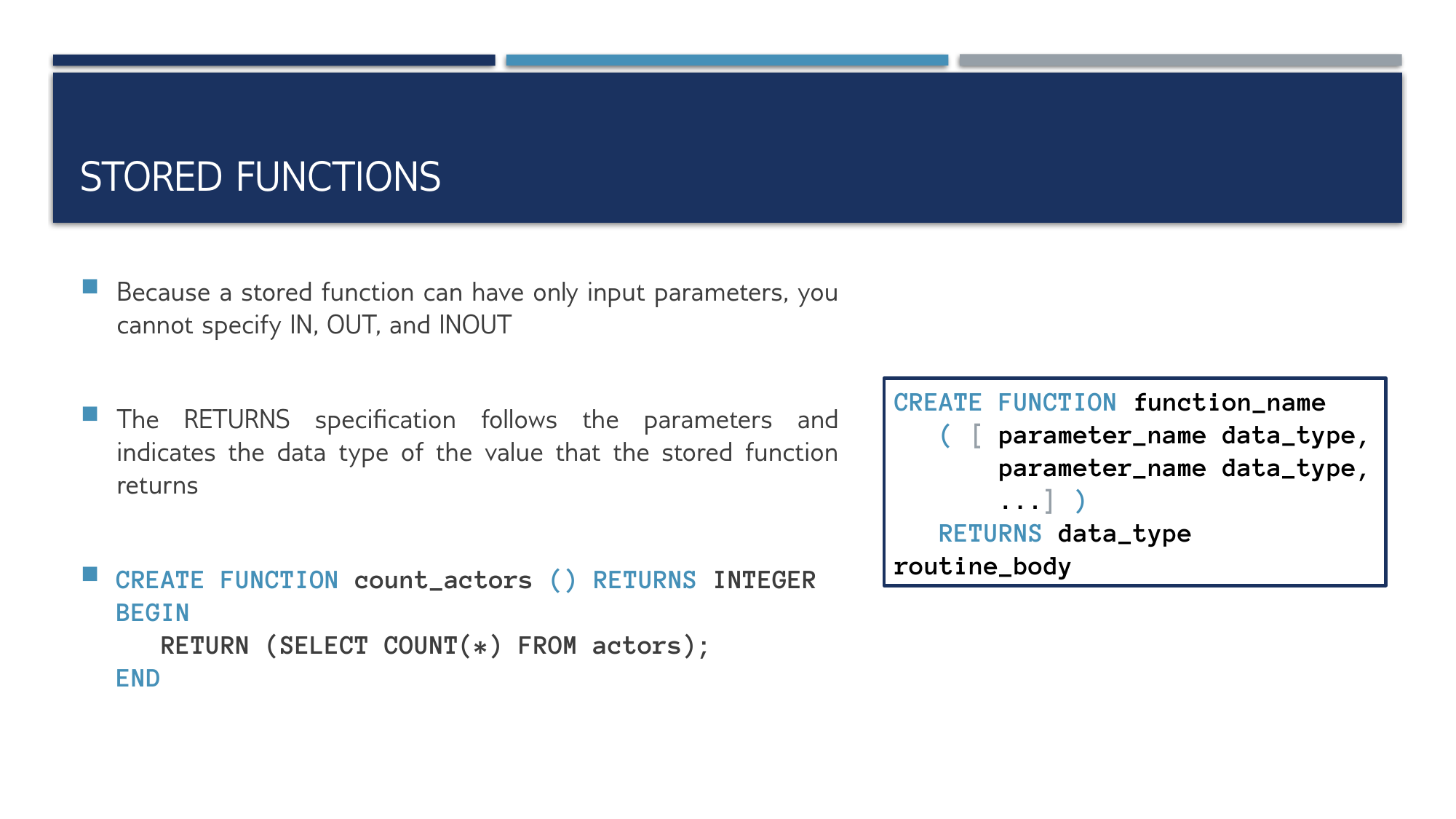

# Stored functions
Because a stored function can have only input parameters, you cannot specify IN, OUT, and INOUT

The RETURNS specification follows the parameters and indicates the data type of the value that the stored function returns

CREATE FUNCTION count_actors () RETURNS INTEGER
BEGIN
   RETURN (SELECT COUNT(*) FROM actors);
END
CREATE FUNCTION function_name
   ( [ parameter_name data_type,
       parameter_name data_type,
       ...] )
   RETURNS data_type
routine_body